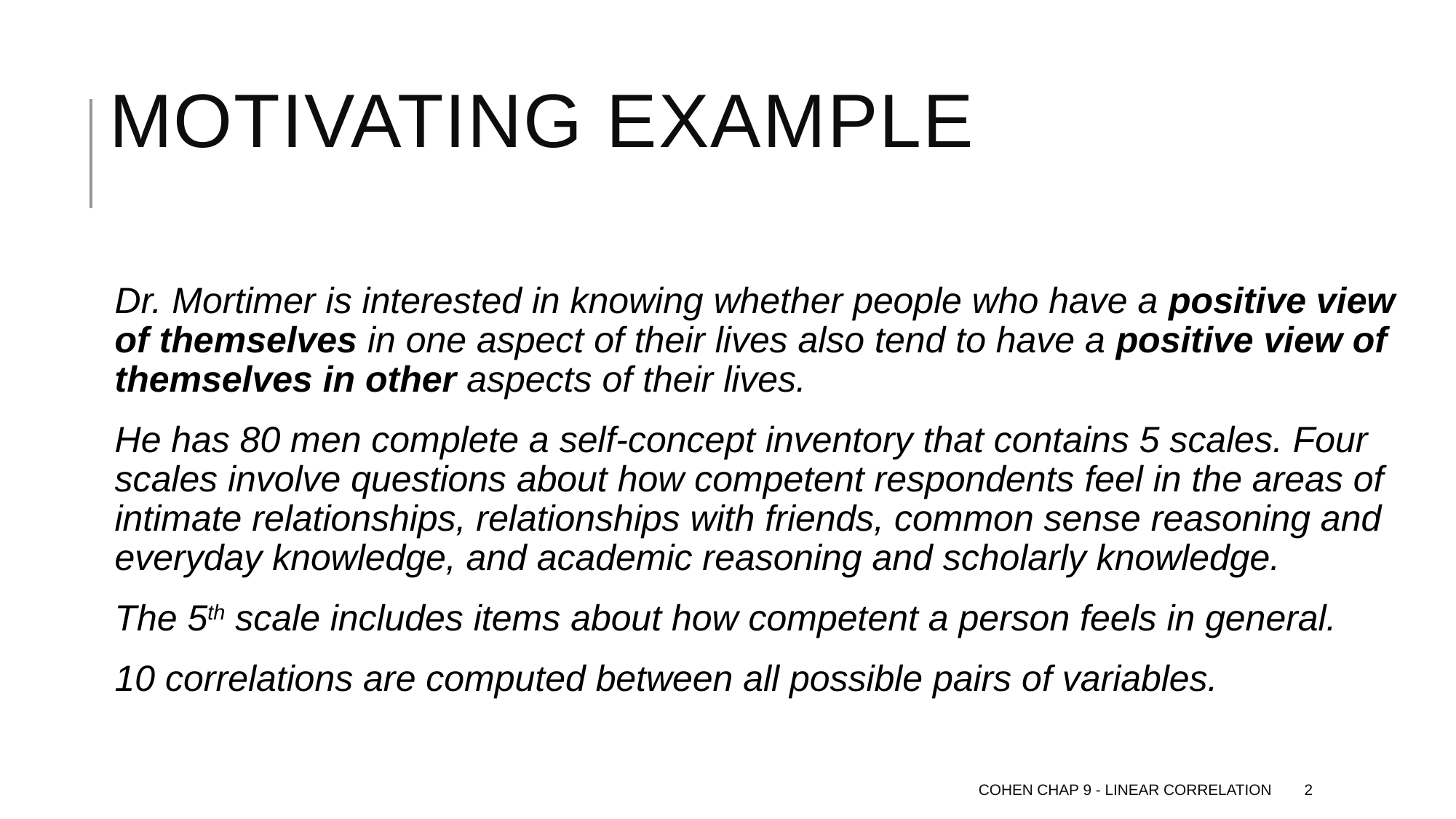

# Motivating example
Dr. Mortimer is interested in knowing whether people who have a positive view of themselves in one aspect of their lives also tend to have a positive view of themselves in other aspects of their lives.
He has 80 men complete a self-concept inventory that contains 5 scales. Four scales involve questions about how competent respondents feel in the areas of intimate relationships, relationships with friends, common sense reasoning and everyday knowledge, and academic reasoning and scholarly knowledge.
The 5th scale includes items about how competent a person feels in general.
10 correlations are computed between all possible pairs of variables.

Cohen Chap 9 - Linear Correlation
2